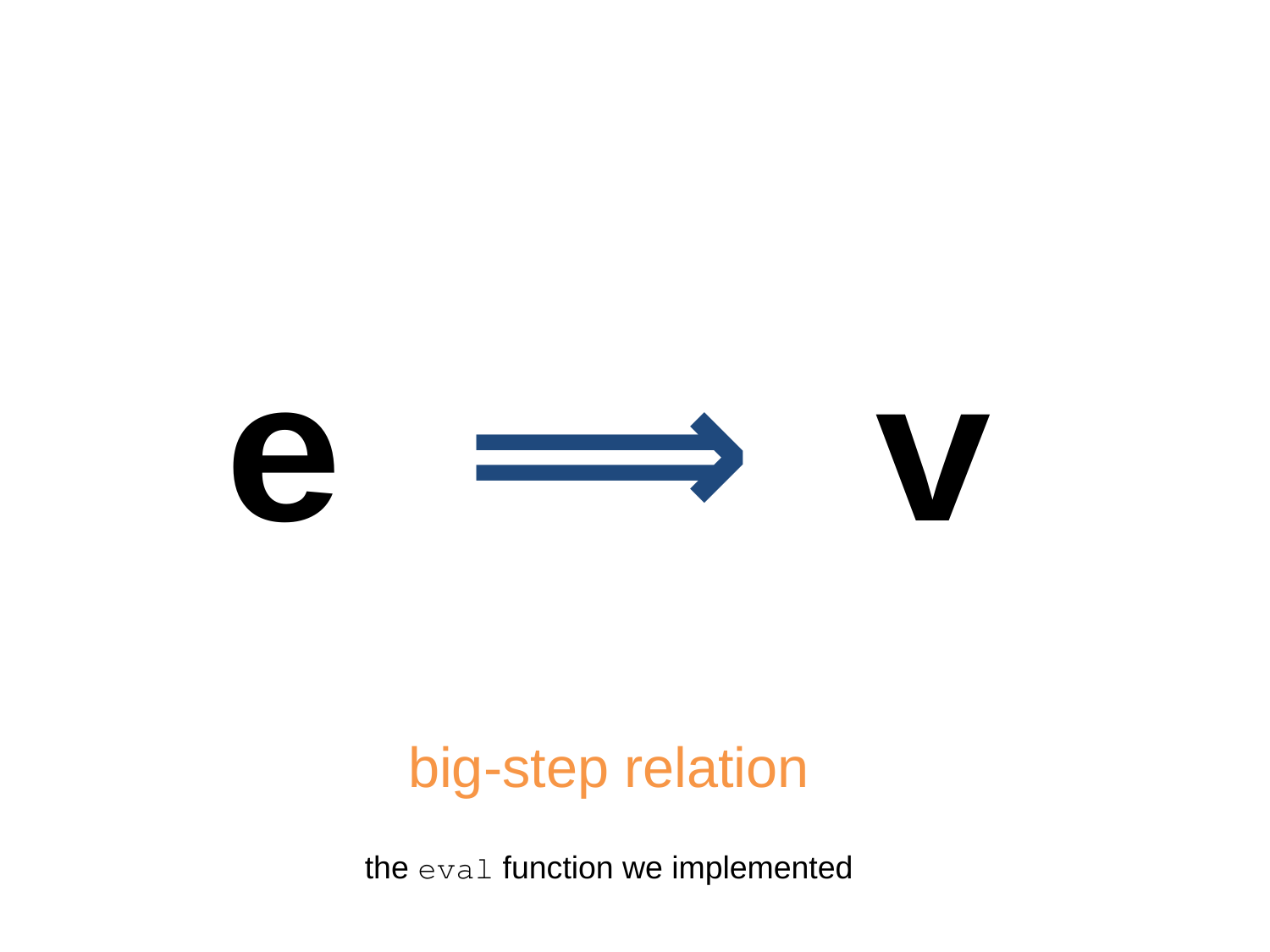

e ⟹ v
big-step relation
the eval function we implemented